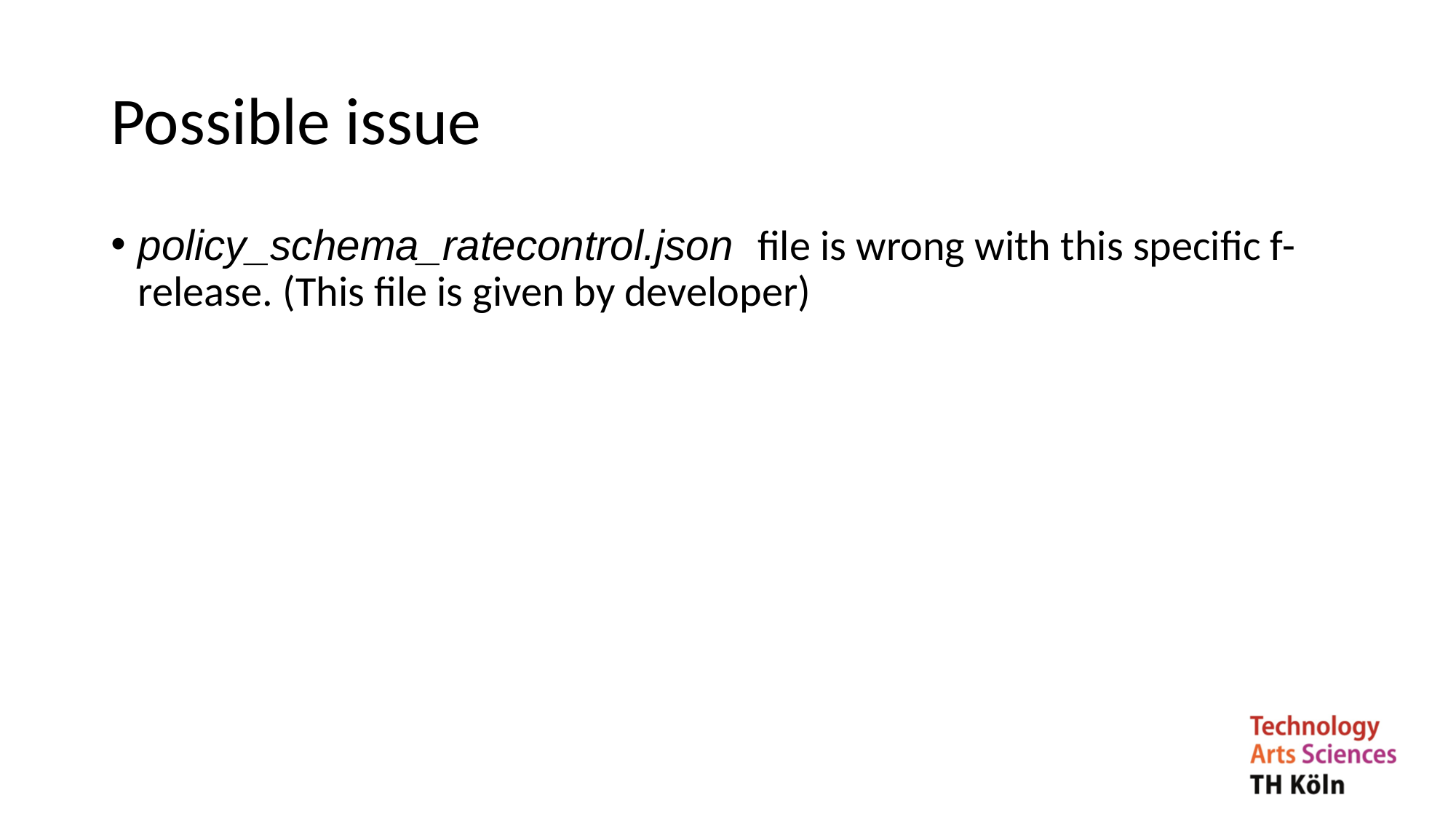

# Possible issue
policy_schema_ratecontrol.json  file is wrong with this specific f-release. (This file is given by developer)